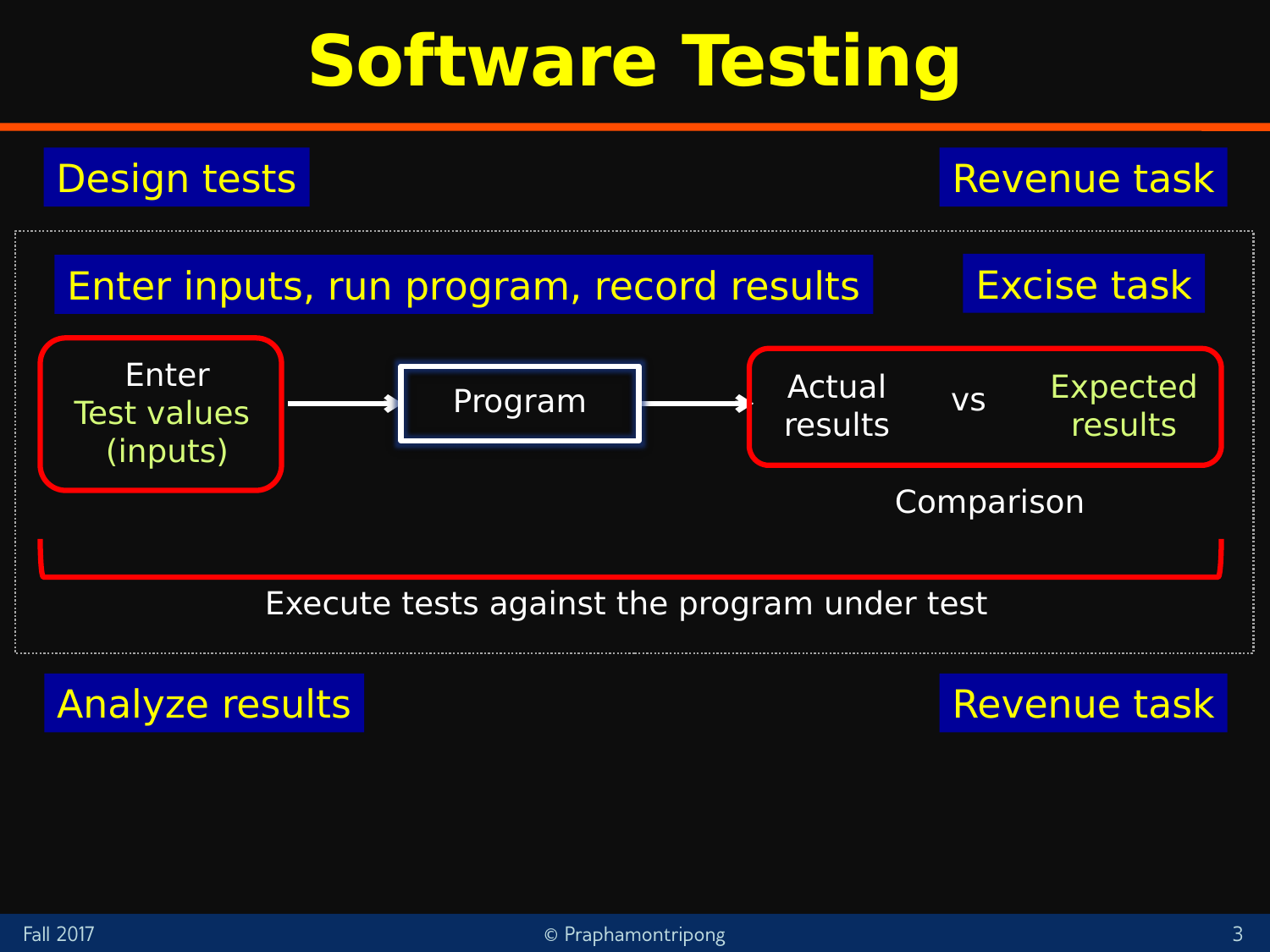

# Software Testing
Design tests
Revenue task

Excise task
Enter inputs, run program, record results

Enter
Test values
(inputs)

Actual results
Expected results

Program
vs
Comparison

Execute tests against the program under test
Analyze results
Revenue task